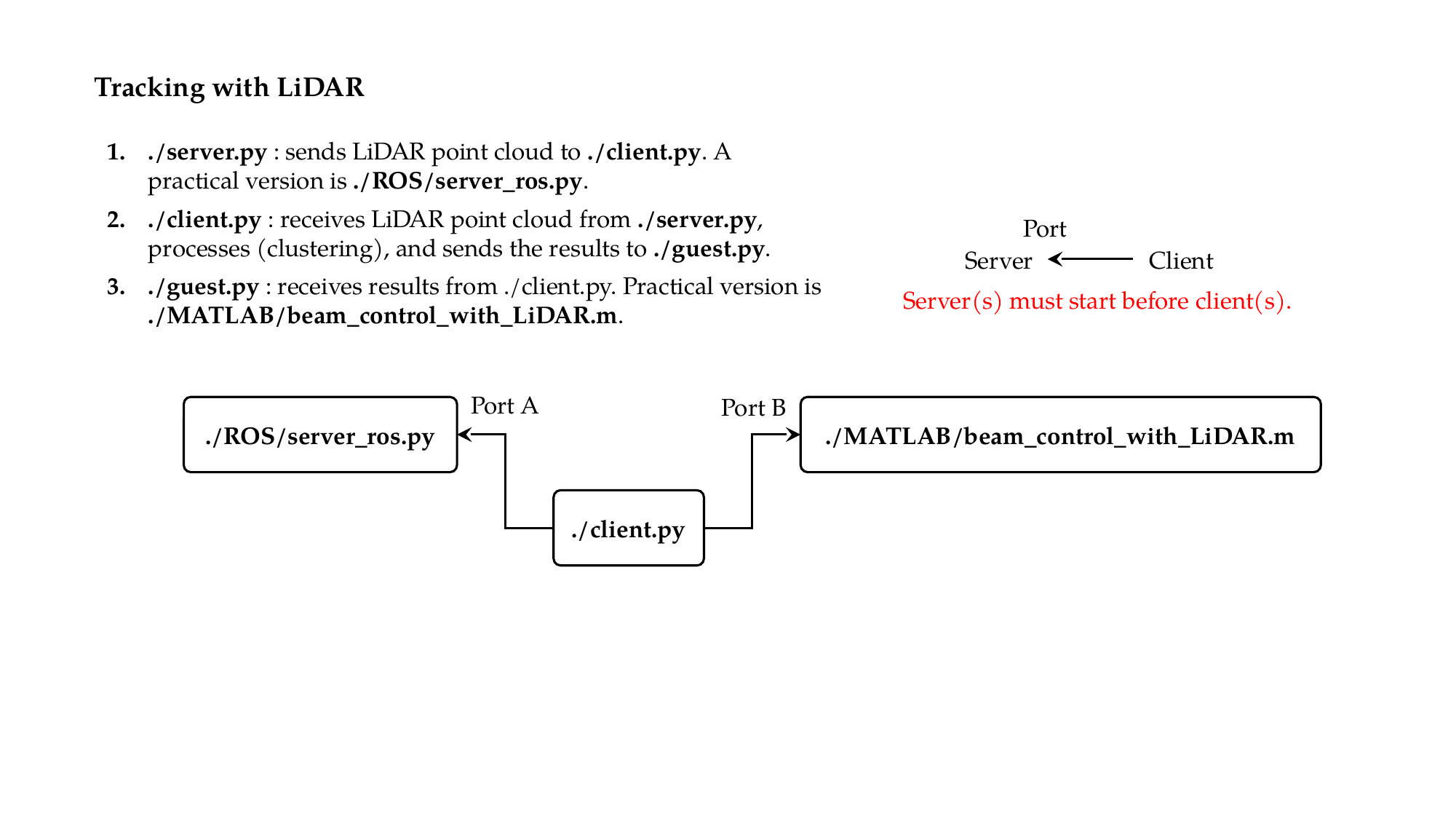

Tracking with LiDAR
./server.py : sends LiDAR point cloud to ./client.py. A practical version is ./ROS/server_ros.py.
./client.py : receives LiDAR point cloud from ./server.py, processes (clustering), and sends the results to ./guest.py.
./guest.py : receives results from ./client.py. Practical version is ./MATLAB/beam_control_with_LiDAR.m.
Port
Server
Client
Server(s) must start before client(s).
Port A
Port B
./ROS/server_ros.py
./MATLAB/beam_control_with_LiDAR.m
./client.py